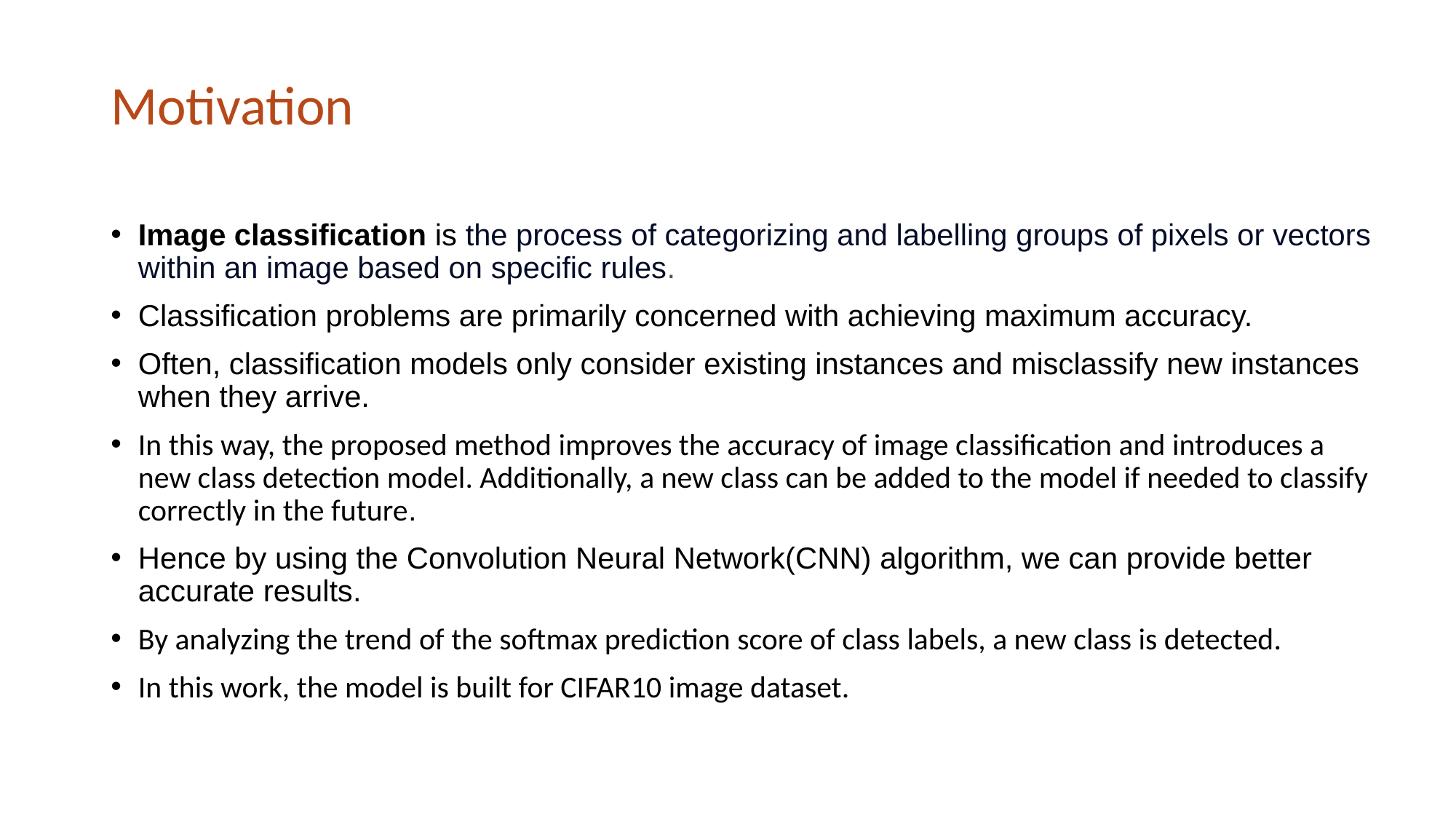

# Motivation

Image classification is the process of categorizing and labelling groups of pixels or vectors within an image based on specific rules.
Classification problems are primarily concerned with achieving maximum accuracy.
Often, classification models only consider existing instances and misclassify new instances when they arrive.
In this way, the proposed method improves the accuracy of image classification and introduces a new class detection model. Additionally, a new class can be added to the model if needed to classify correctly in the future.
Hence by using the Convolution Neural Network(CNN) algorithm, we can provide better accurate results.
By analyzing the trend of the softmax prediction score of class labels, a new class is detected.
In this work, the model is built for CIFAR10 image dataset.